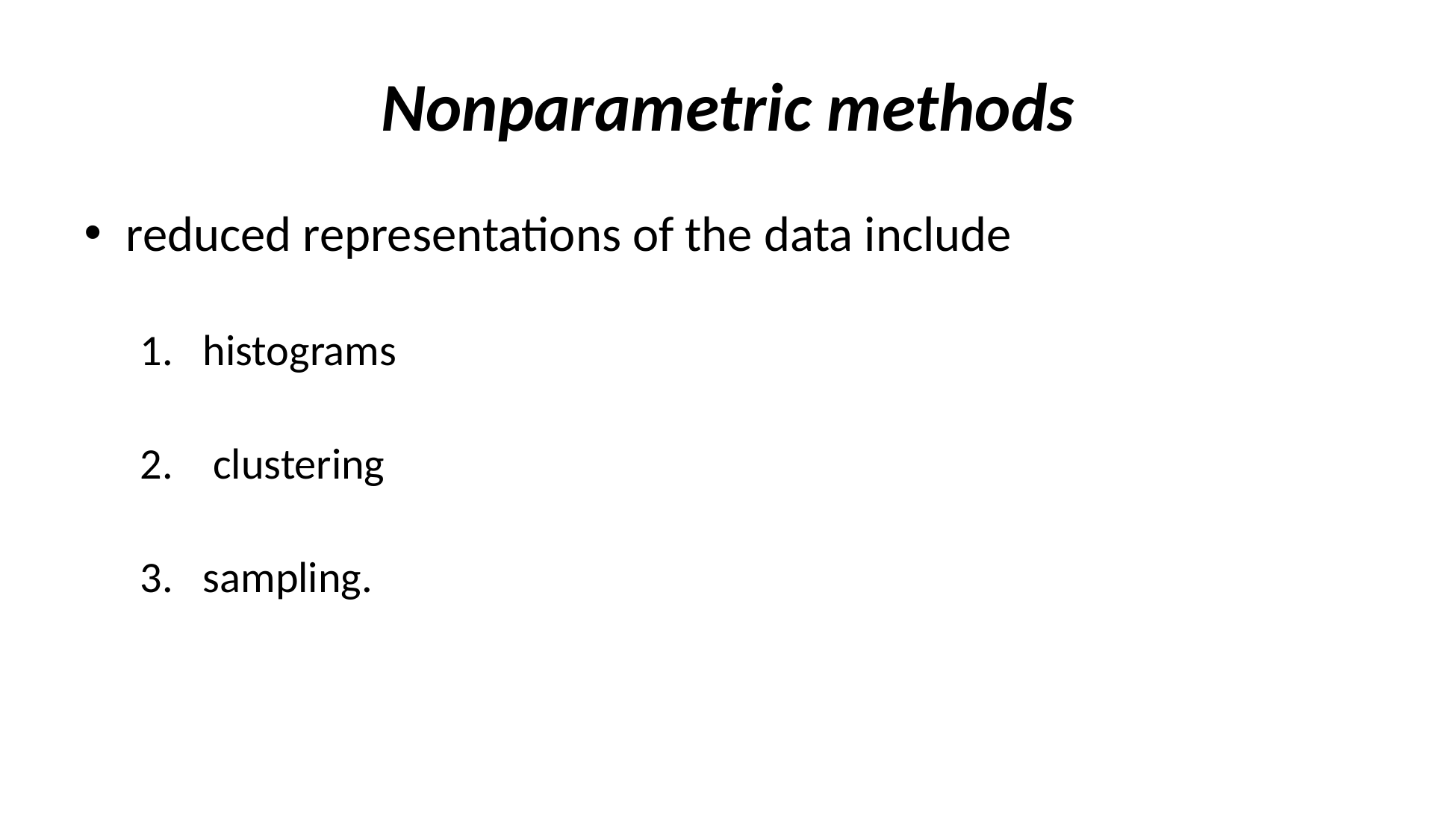

# Nonparametric methods
reduced representations of the data include
histograms
 clustering
sampling.